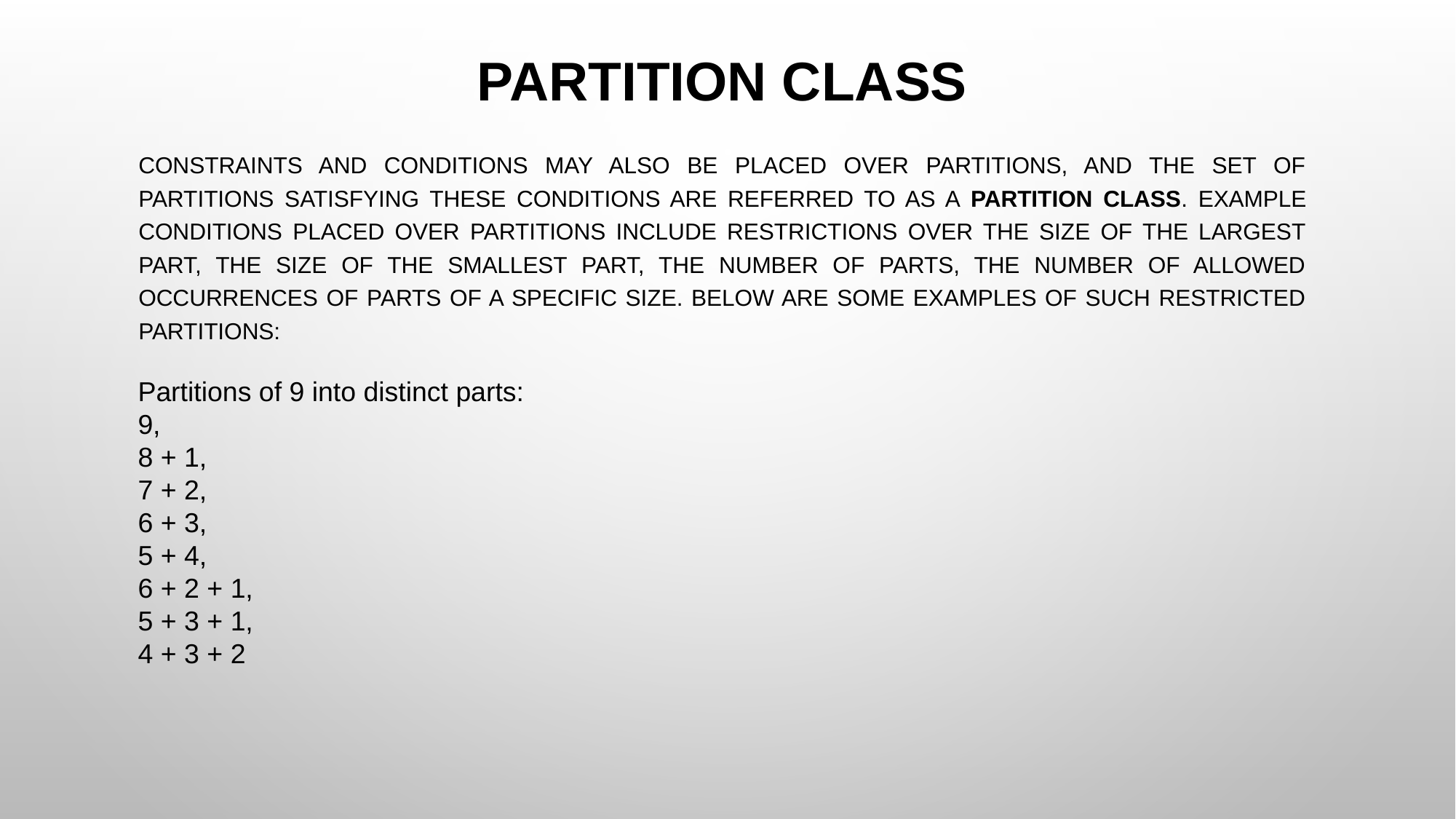

# Partition CLASS
Constraints and conditions may also be placed over partitions, and the set of partitions satisfying these conditions are referred to as a partition class. Example conditions placed over partitions include restrictions over the size of the largest part, the size of the smallest part, the number of parts, the number of allowed occurrences of parts of a specific size. Below are some examples of such restricted partitions:

Partitions of 9 into distinct parts:
9,
8 + 1,
7 + 2,
6 + 3,
5 + 4,
6 + 2 + 1,
5 + 3 + 1,
4 + 3 + 2